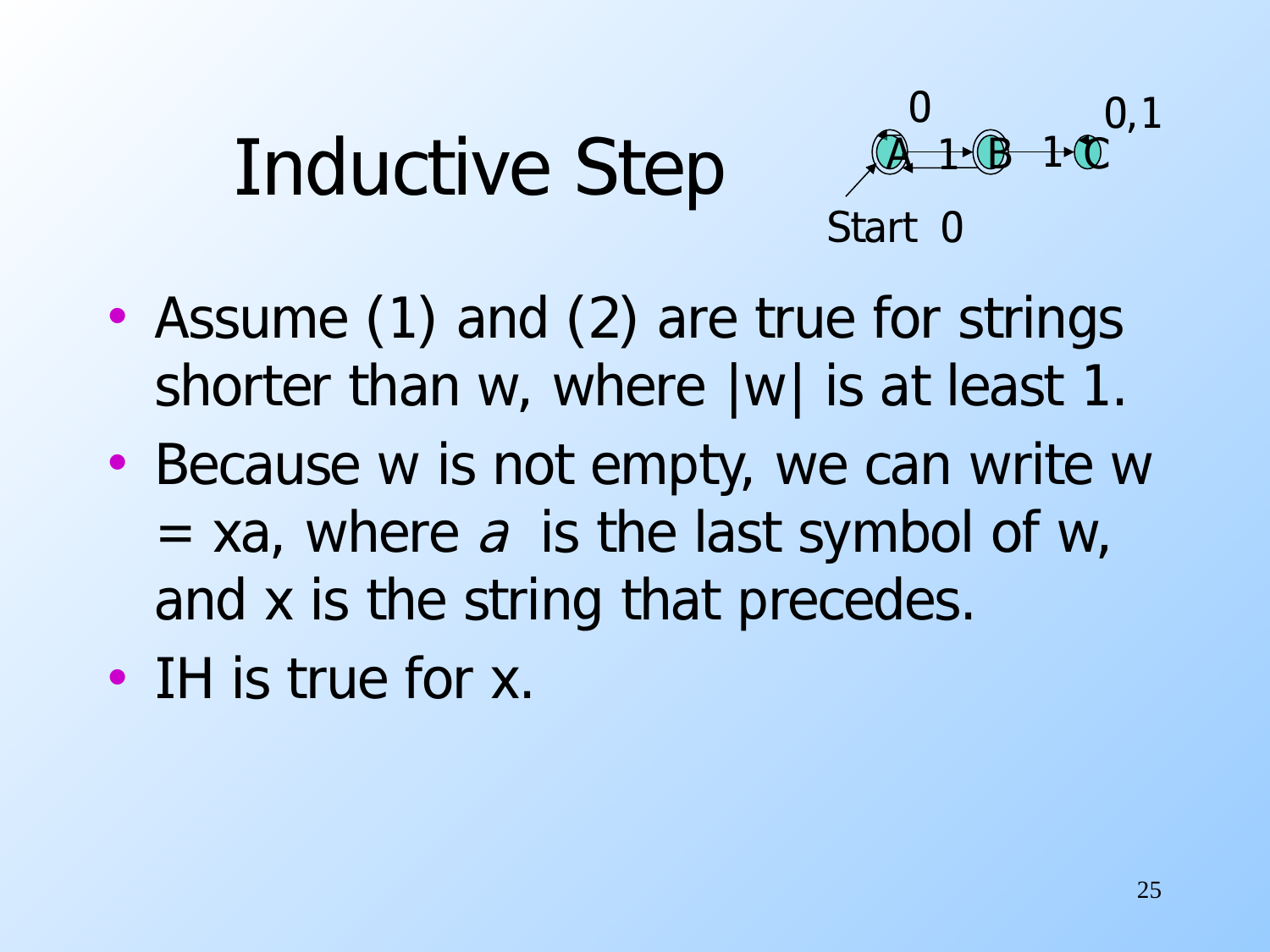

0
0,1
1

A
B
C
1
0
Start
# Inductive Step
Assume (1) and (2) are true for strings shorter than w, where |w| is at least 1.
Because w is not empty, we can write w = xa, where a  is the last symbol of w, and x is the string that precedes.
IH is true for x.
25